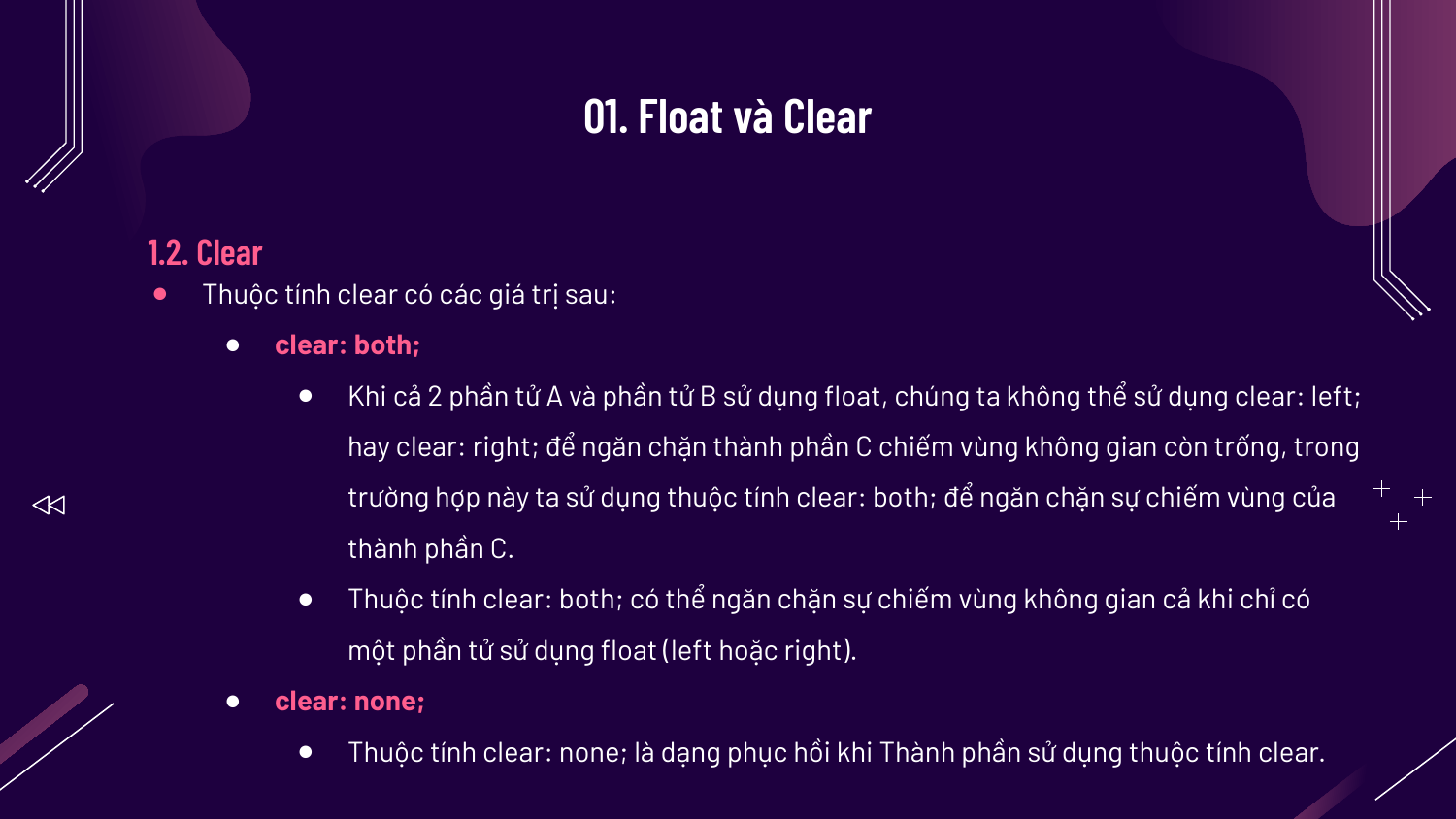

# 01. Float và Clear
1.2. Clear
Thuộc tính clear có các giá trị sau:
clear: both;
Khi cả 2 phần tử A và phần tử B sử dụng float, chúng ta không thể sử dụng clear: left; hay clear: right; để ngăn chặn thành phần C chiếm vùng không gian còn trống, trong trường hợp này ta sử dụng thuộc tính clear: both; để ngăn chặn sự chiếm vùng của thành phần C.
Thuộc tính clear: both; có thể ngăn chặn sự chiếm vùng không gian cả khi chỉ có một phần tử sử dụng float (left hoặc right).
clear: none;
Thuộc tính clear: none; là dạng phục hồi khi Thành phần sử dụng thuộc tính clear.